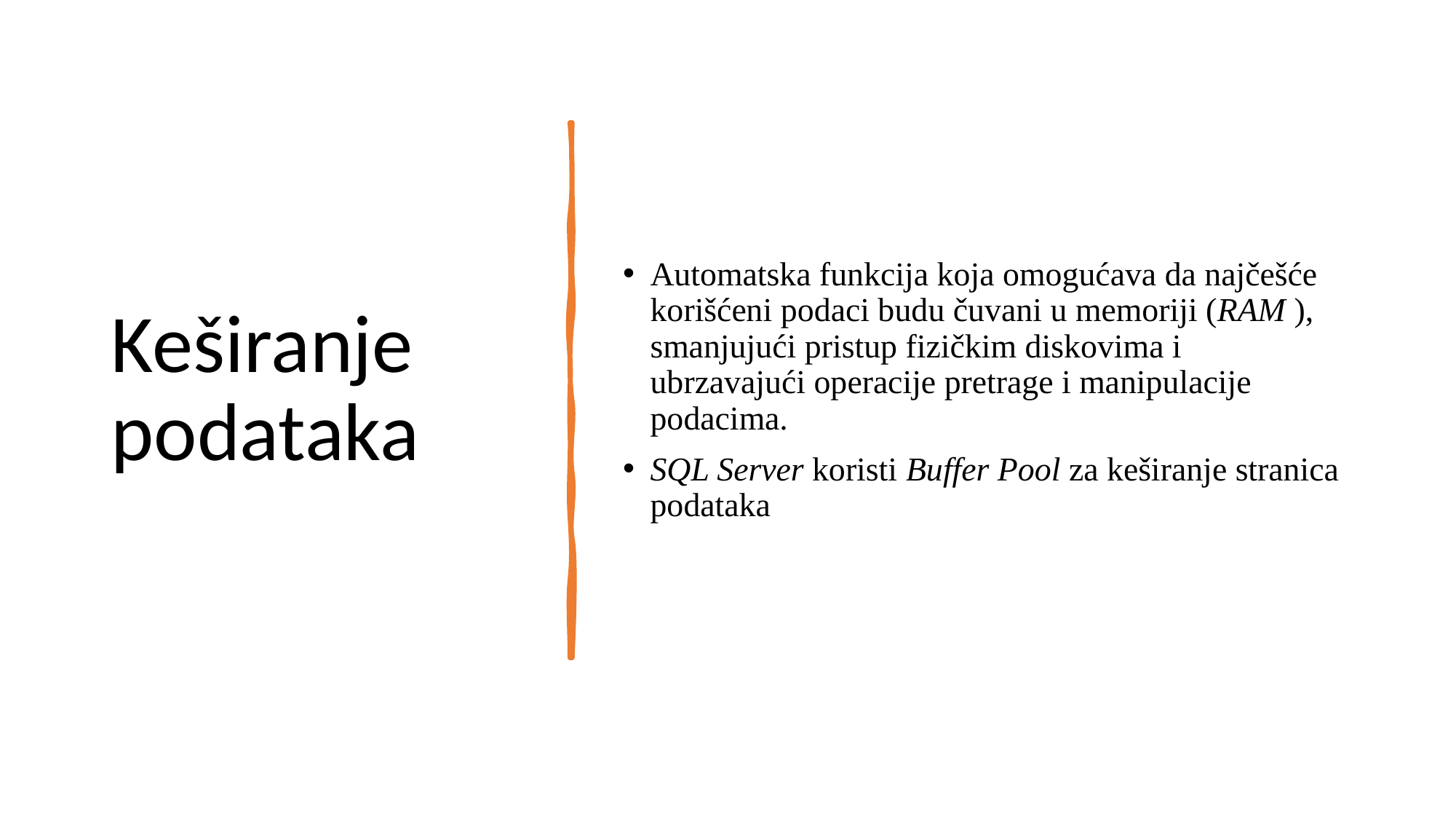

# Keširanje podataka
Automatska funkcija koja omogućava da najčešće korišćeni podaci budu čuvani u memoriji (RAM ), smanjujući pristup fizičkim diskovima i ubrzavajući operacije pretrage i manipulacije podacima.
SQL Server koristi Buffer Pool za keširanje stranica podataka